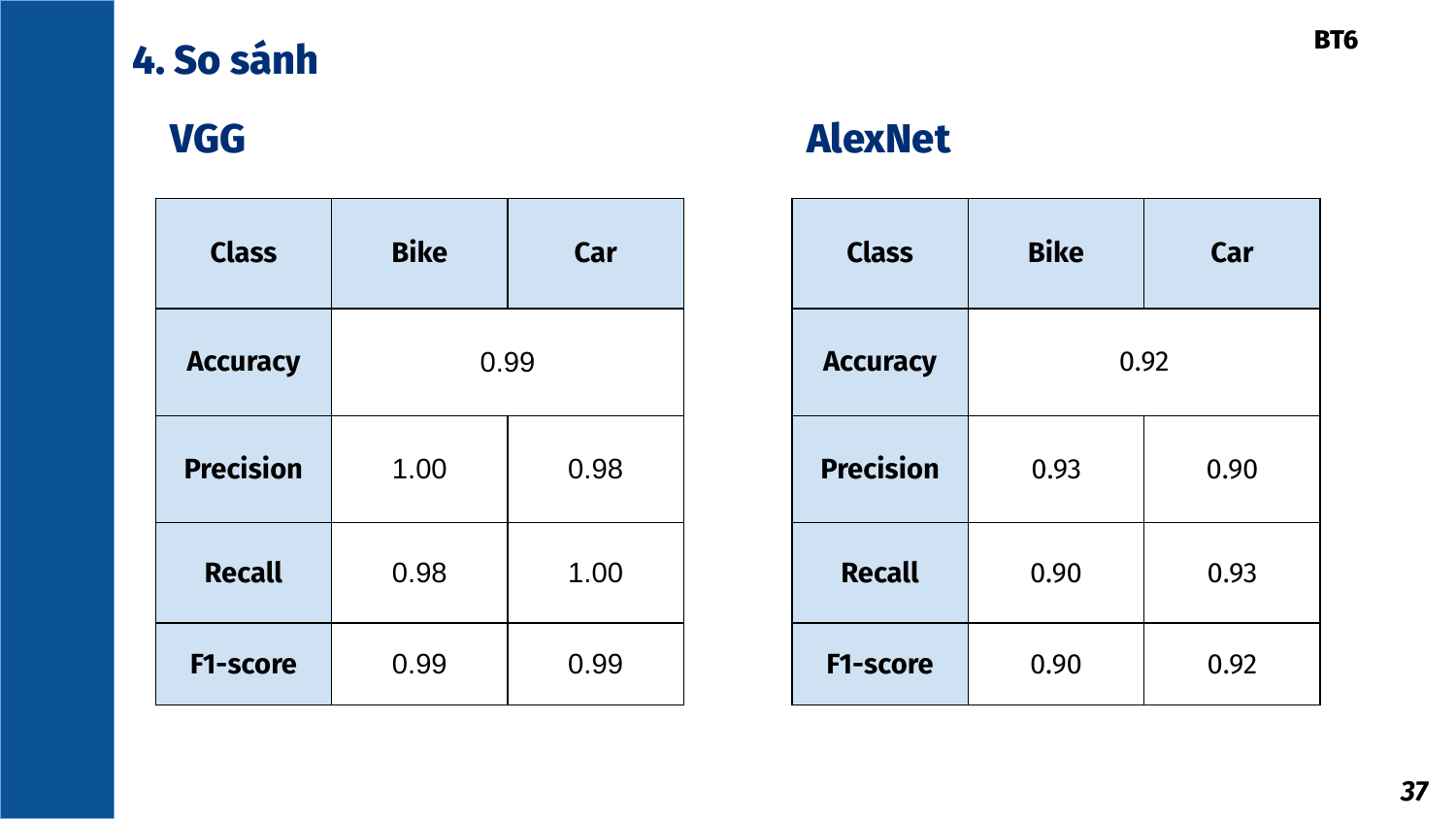

BT6
4. So sánh
VGG
AlexNet
| Class | Bike | Car |
| --- | --- | --- |
| Accuracy | 0.99 |  |
| Precision | 1.00 | 0.98 |
| Recall | 0.98 | 1.00 |
| F1-score | 0.99 | 0.99 |
| Class | Bike | Car |
| --- | --- | --- |
| Accuracy | 0.92 |  |
| Precision | 0.93 | 0.90 |
| Recall | 0.90 | 0.93 |
| F1-score | 0.90 | 0.92 |
37